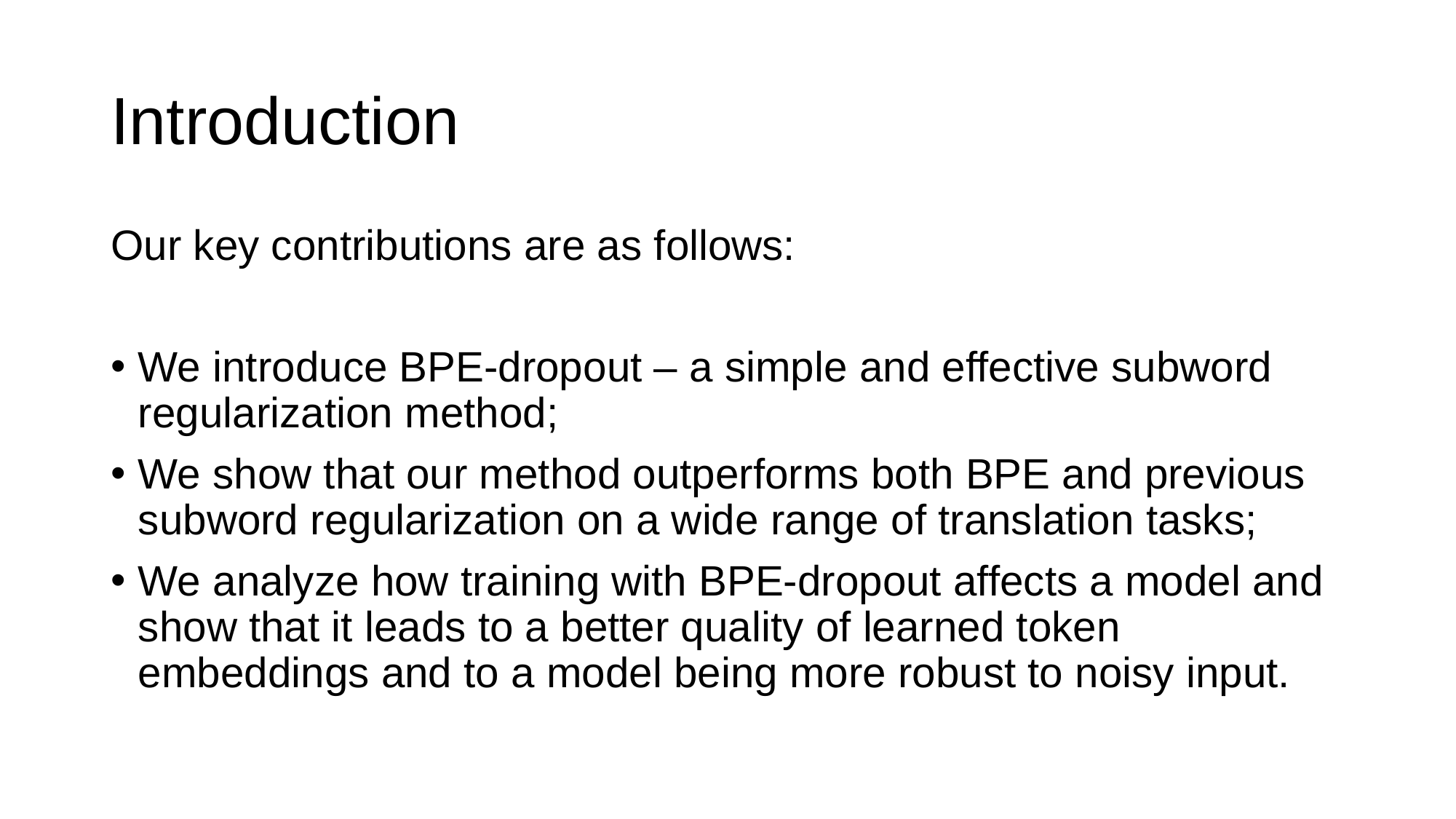

# Introduction
Our key contributions are as follows:

We introduce BPE-dropout – a simple and effective subword regularization method;
We show that our method outperforms both BPE and previous subword regularization on a wide range of translation tasks;
We analyze how training with BPE-dropout affects a model and show that it leads to a better quality of learned token embeddings and to a model being more robust to noisy input.